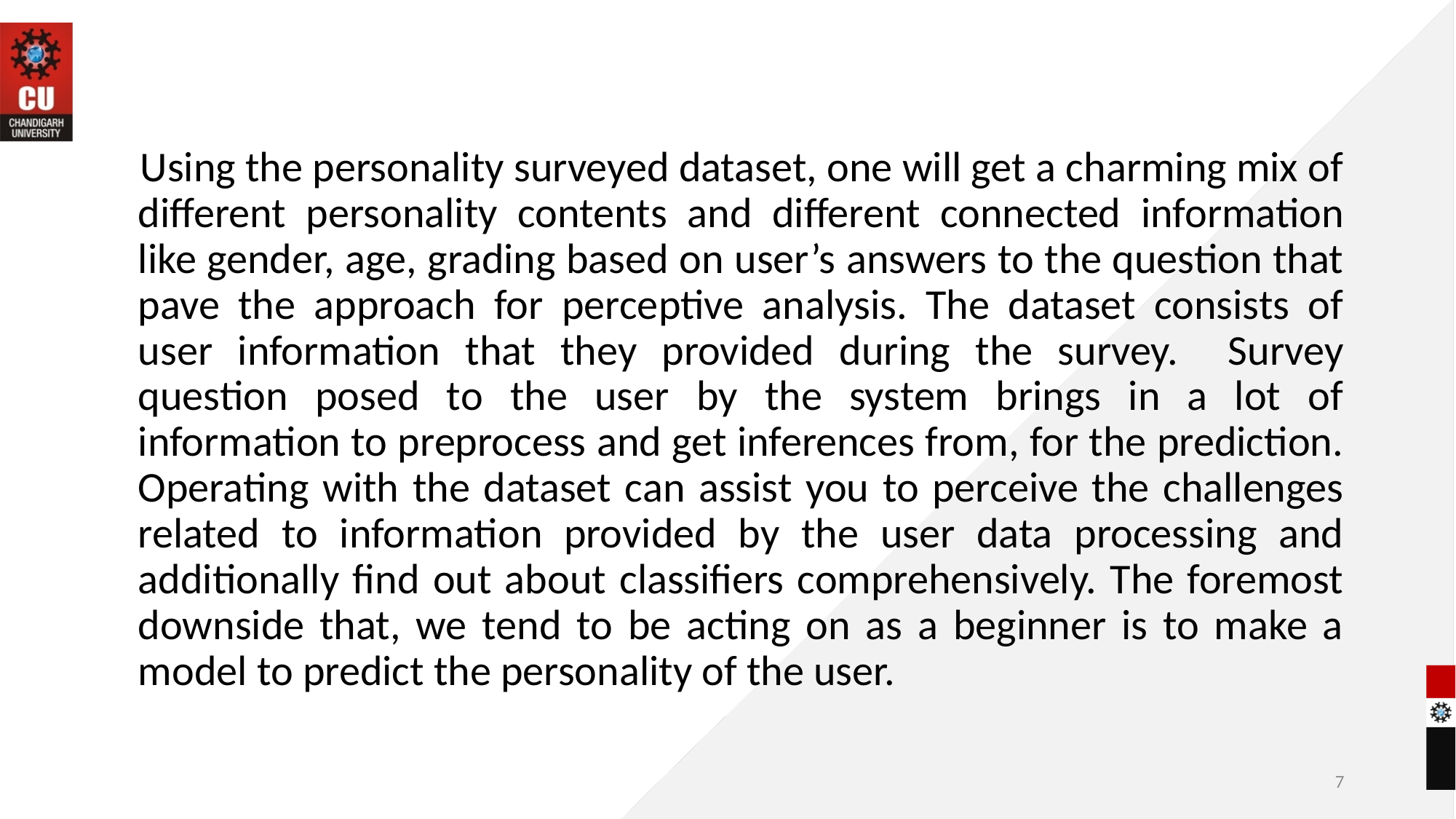

Using the personality surveyed dataset, one will get a charming mix of different personality contents and different connected information like gender, age, grading based on user’s answers to the question that pave the approach for perceptive analysis. The dataset consists of user information that they provided during the survey.  Survey question posed to the user by the system brings in a lot of information to preprocess and get inferences from, for the prediction. Operating with the dataset can assist you to perceive the challenges related to information provided by the user data processing and additionally find out about classifiers comprehensively. The foremost downside that, we tend to be acting on as a beginner is to make a model to predict the personality of the user.
7